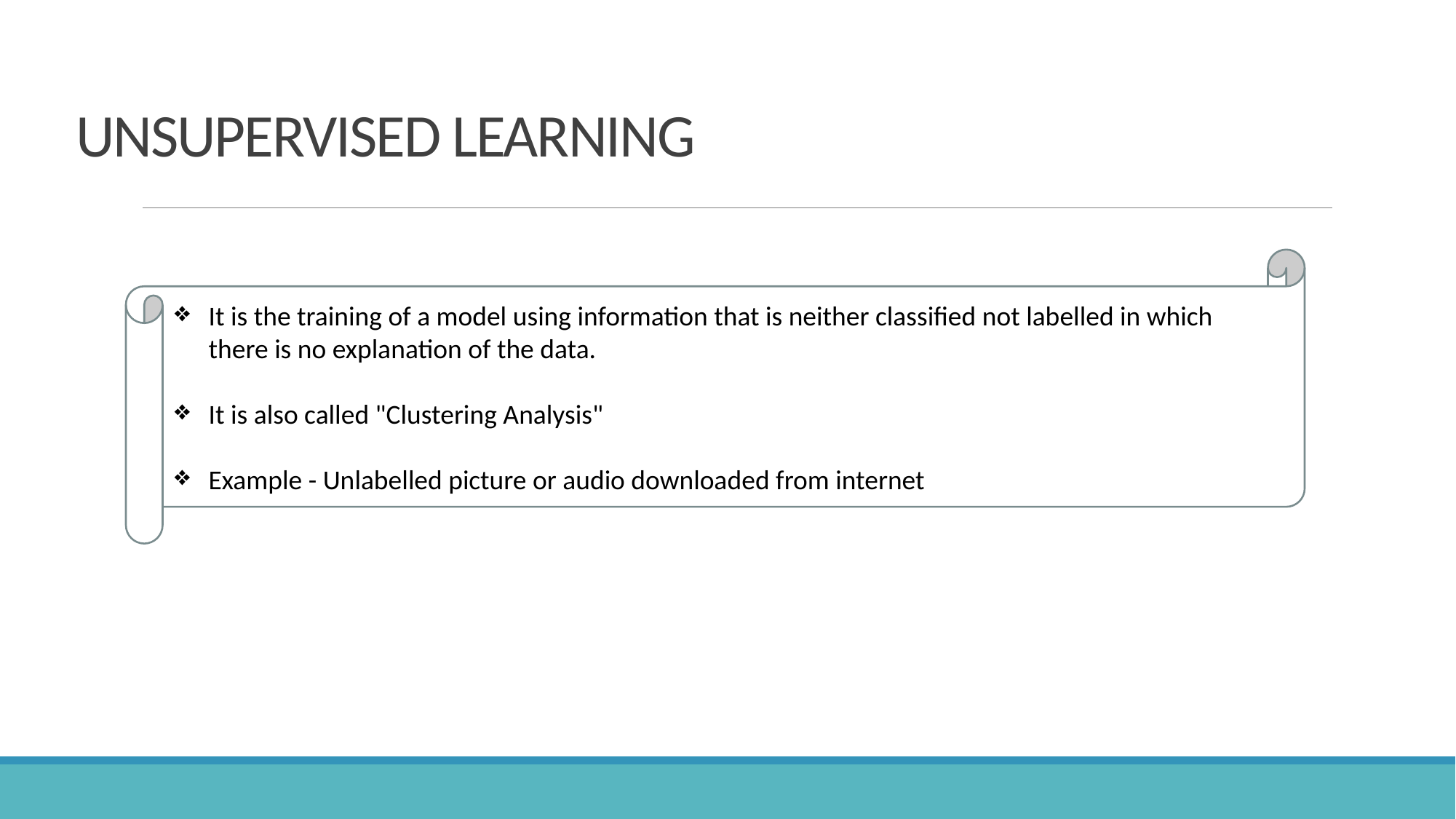

# UNSUPERVISED LEARNING

It is the training of a model using information that is neither classified not labelled in which there is no explanation of the data.

It is also called "Clustering Analysis"

Example - Unlabelled picture or audio downloaded from internet